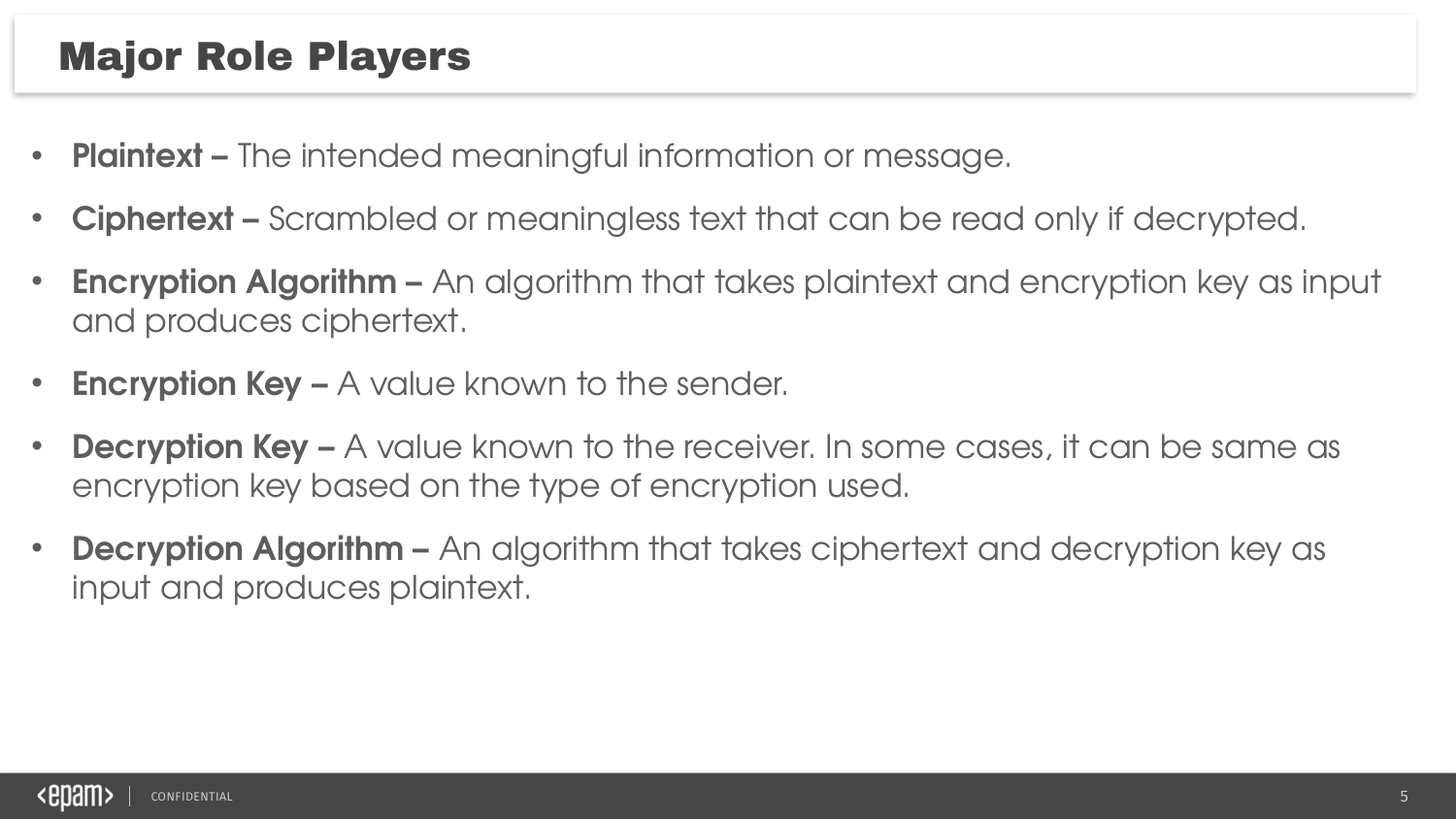

# Major Role Players
Plaintext – The intended meaningful information or message.
Ciphertext – Scrambled or meaningless text that can be read only if decrypted.
Encryption Algorithm – An algorithm that takes plaintext and encryption key as input and produces ciphertext.
Encryption Key – A value known to the sender.
Decryption Key – A value known to the receiver. In some cases, it can be same as encryption key based on the type of encryption used.
Decryption Algorithm – An algorithm that takes ciphertext and decryption key as input and produces plaintext.